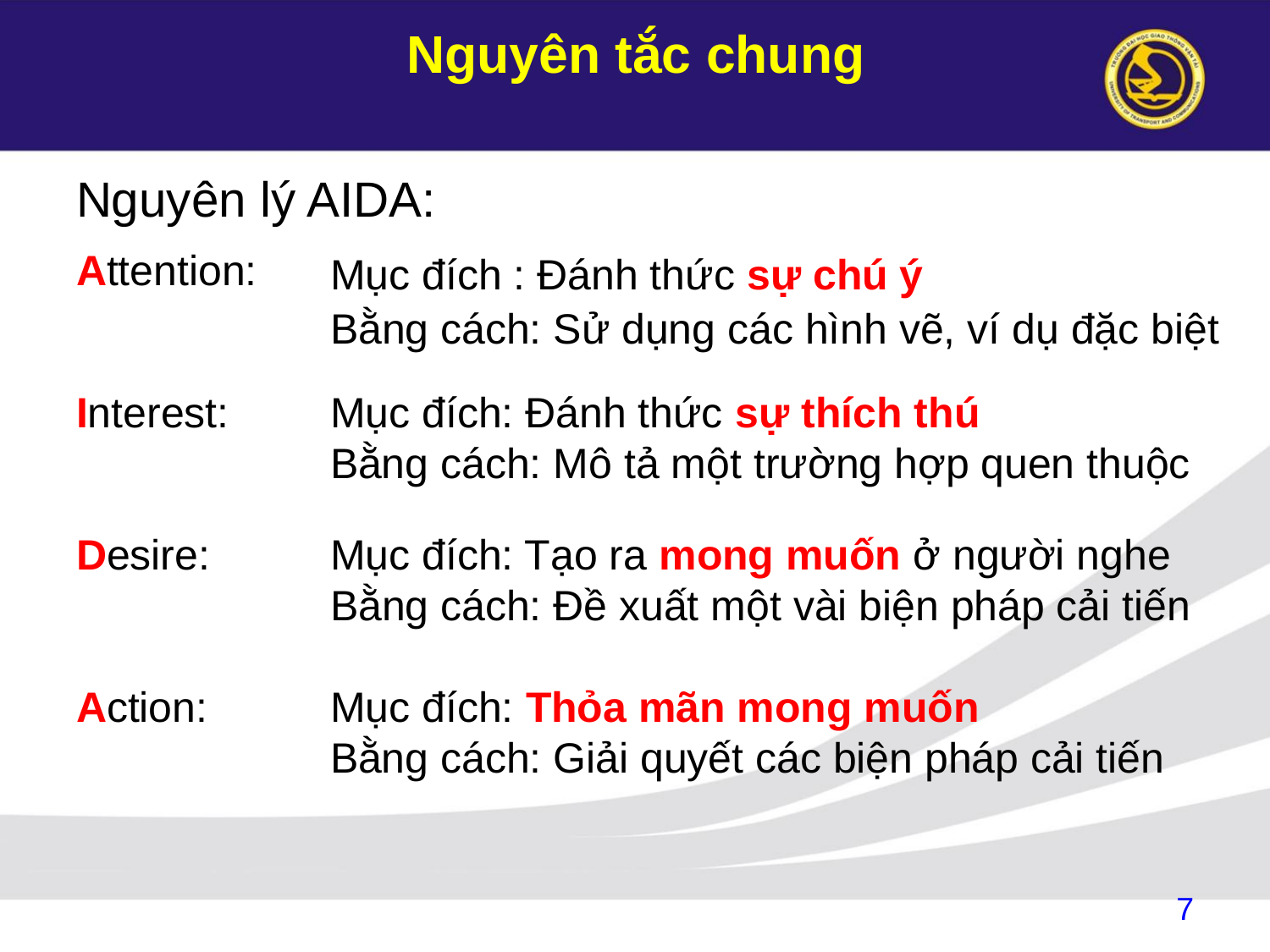

# Nguyên tắc chung
Nguyên lý AIDA:
Attention:
Mục đích : Đánh thức sự chú ý
Bằng cách: Sử dụng các hình vẽ, ví dụ đặc biệt
Interest:
Mục đích: Đánh thức sự thích thú
Bằng cách: Mô tả một trường hợp quen thuộc
Desire:
Mục đích: Tạo ra mong muốn ở người nghe  Bằng cách: Đề xuất một vài biện pháp cải tiến
Action:
Mục đích: Thỏa mãn mong muốn
Bằng cách: Giải quyết các biện pháp cải tiến
7